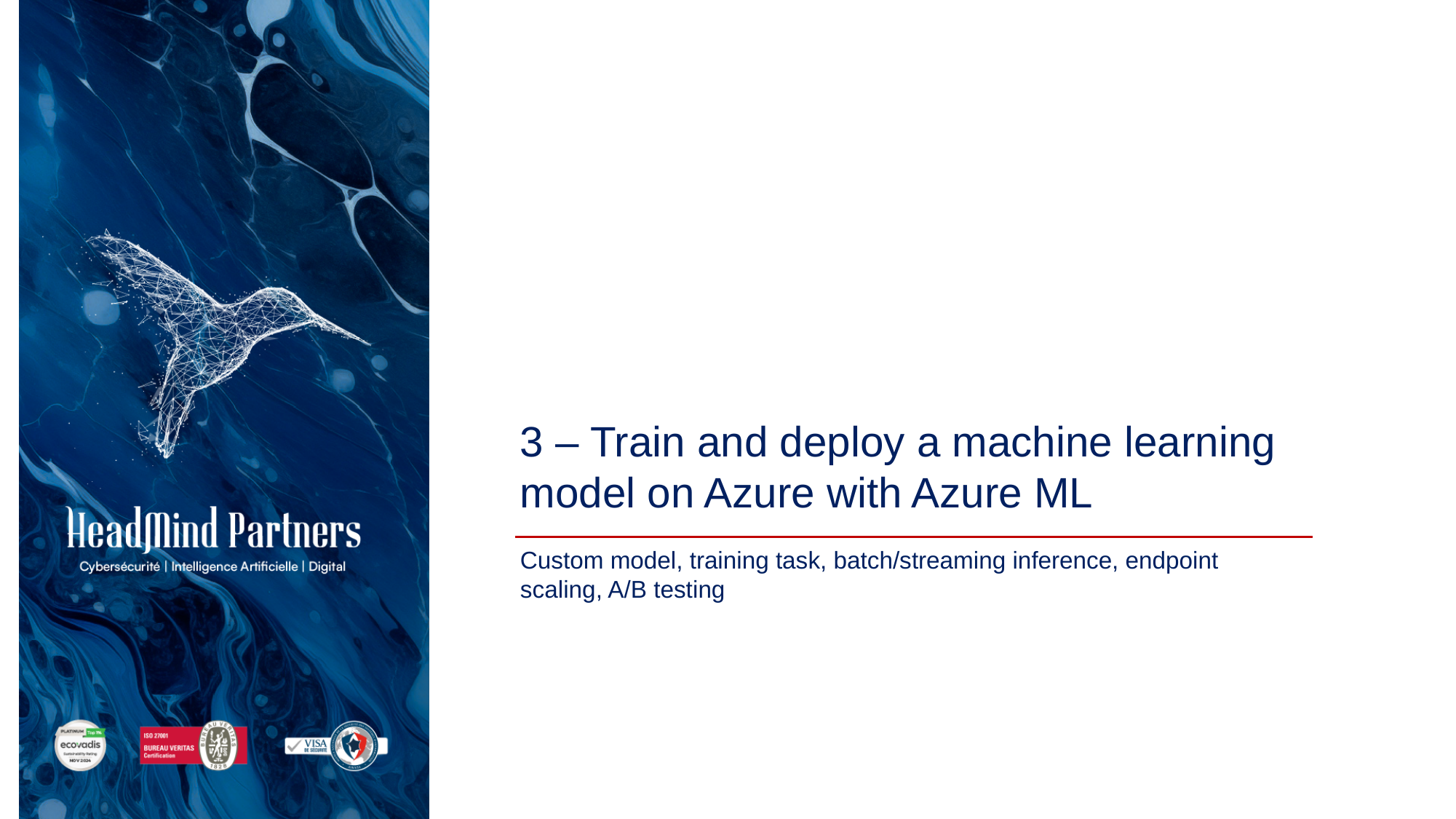

# 3 – Train and deploy a machine learning model on Azure with Azure ML
Custom model, training task, batch/streaming inference, endpoint scaling, A/B testing